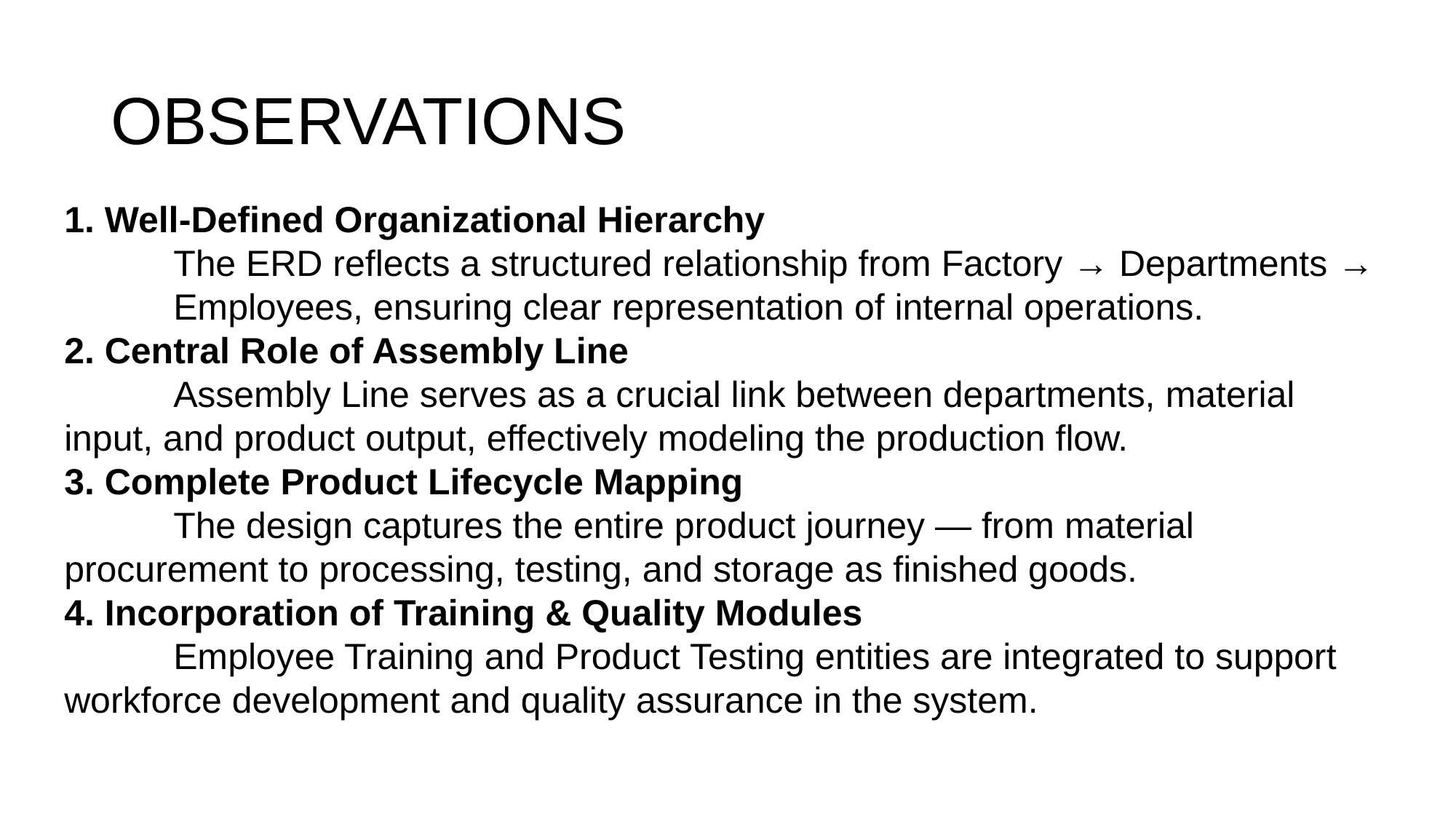

# OBSERVATIONS
1. Well-Defined Organizational Hierarchy
	The ERD reflects a structured relationship from Factory → Departments → 	Employees, ensuring clear representation of internal operations.
2. Central Role of Assembly Line
	Assembly Line serves as a crucial link between departments, material 	input, and product output, effectively modeling the production flow.
3. Complete Product Lifecycle Mapping
	The design captures the entire product journey — from material 	procurement to processing, testing, and storage as finished goods.
4. Incorporation of Training & Quality Modules
	Employee Training and Product Testing entities are integrated to support 	workforce development and quality assurance in the system.